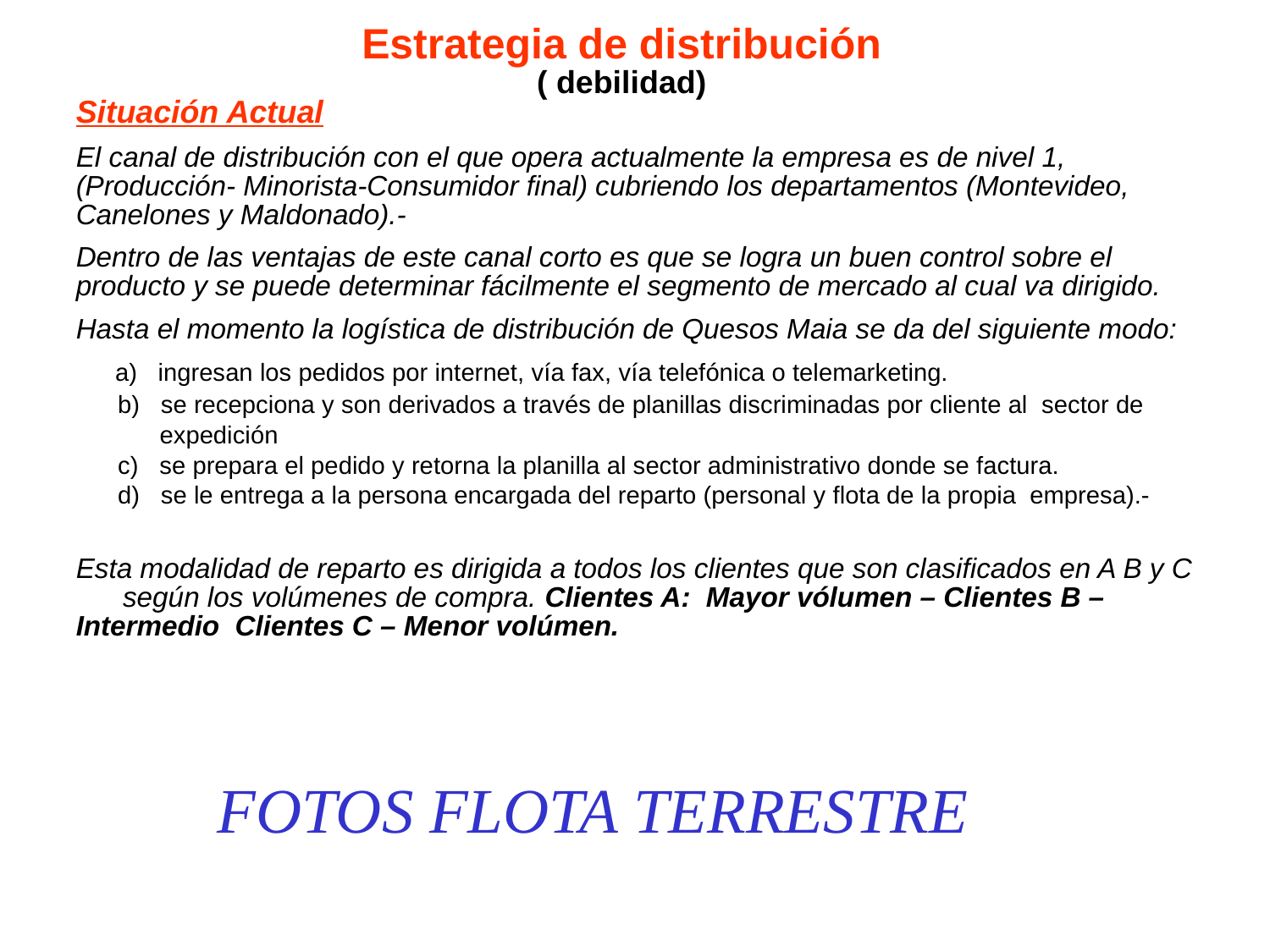

Estrategia de distribución
( debilidad)
Situación Actual
El canal de distribución con el que opera actualmente la empresa es de nivel 1, (Producción- Minorista-Consumidor final) cubriendo los departamentos (Montevideo, Canelones y Maldonado).-
Dentro de las ventajas de este canal corto es que se logra un buen control sobre el producto y se puede determinar fácilmente el segmento de mercado al cual va dirigido.
Hasta el momento la logística de distribución de Quesos Maia se da del siguiente modo:
     a)   ingresan los pedidos por internet, vía fax, vía telefónica o telemarketing.
      b)   se recepciona y son derivados a través de planillas discriminadas por cliente al  sector de
            expedición
      c)   se prepara el pedido y retorna la planilla al sector administrativo donde se factura.
      d)   se le entrega a la persona encargada del reparto (personal y flota de la propia  empresa).-

Esta modalidad de reparto es dirigida a todos los clientes que son clasificados en A B y C           según los volúmenes de compra. Clientes A:  Mayor vólumen – Clientes B – Intermedio  Clientes C – Menor volúmen.

FOTOS FLOTA TERRESTRE